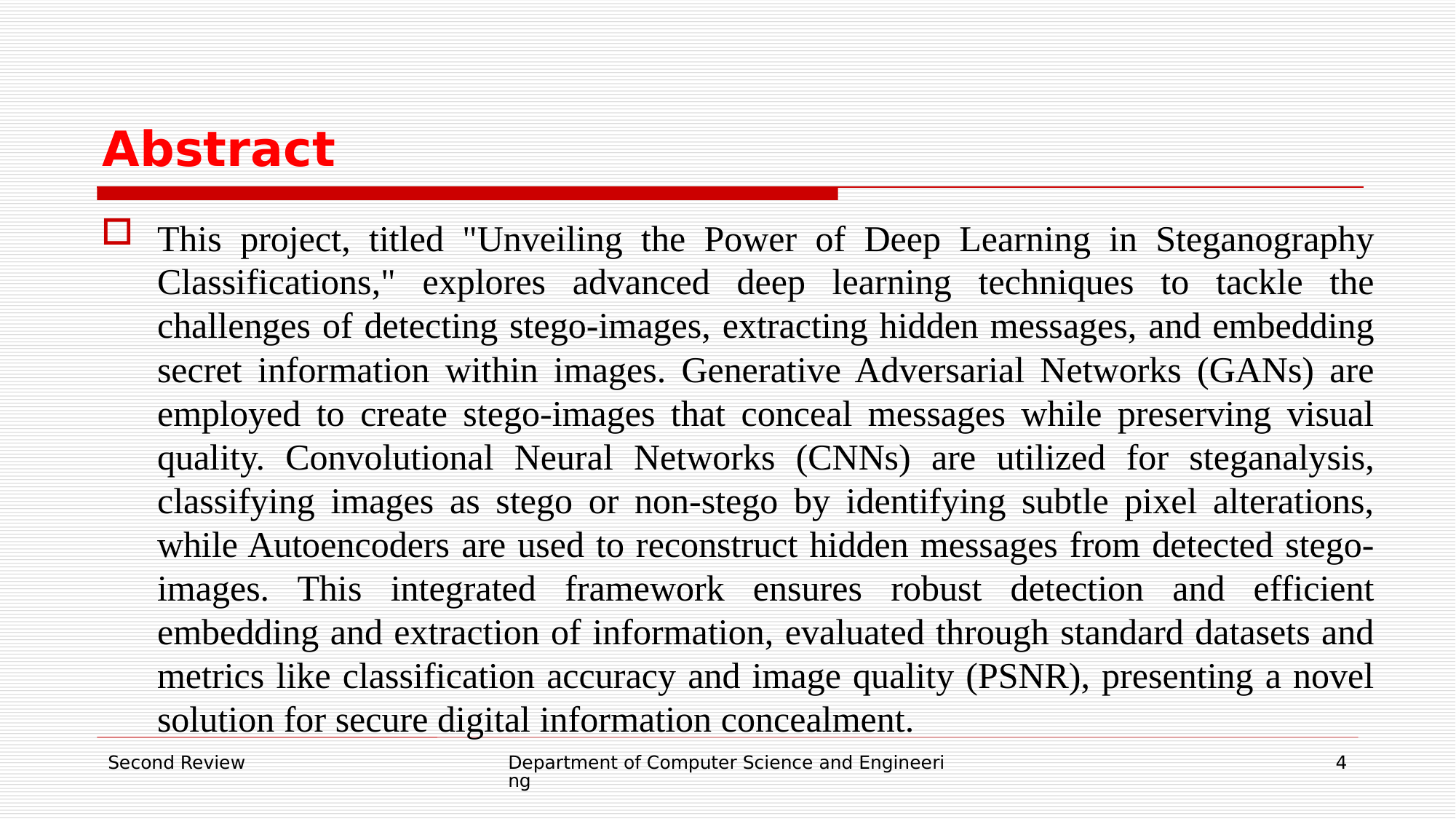

# Abstract
This project, titled "Unveiling the Power of Deep Learning in Steganography Classifications," explores advanced deep learning techniques to tackle the challenges of detecting stego-images, extracting hidden messages, and embedding secret information within images. Generative Adversarial Networks (GANs) are employed to create stego-images that conceal messages while preserving visual quality. Convolutional Neural Networks (CNNs) are utilized for steganalysis, classifying images as stego or non-stego by identifying subtle pixel alterations, while Autoencoders are used to reconstruct hidden messages from detected stego-images. This integrated framework ensures robust detection and efficient embedding and extraction of information, evaluated through standard datasets and metrics like classification accuracy and image quality (PSNR), presenting a novel solution for secure digital information concealment.

Second Review
Department of Computer Science and Engineering
4